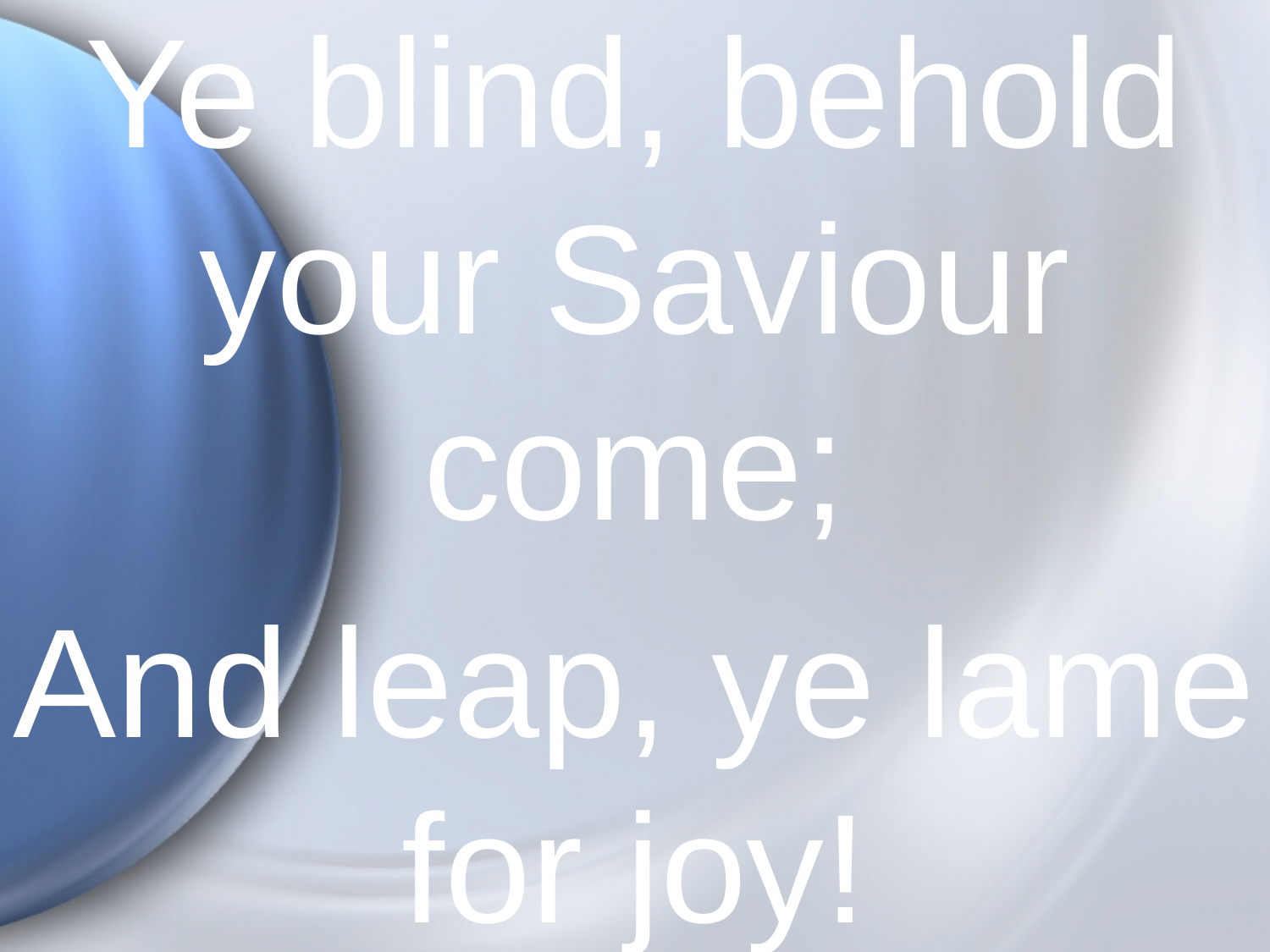

Ye blind, behold your Saviour come;
And leap, ye lame for joy!